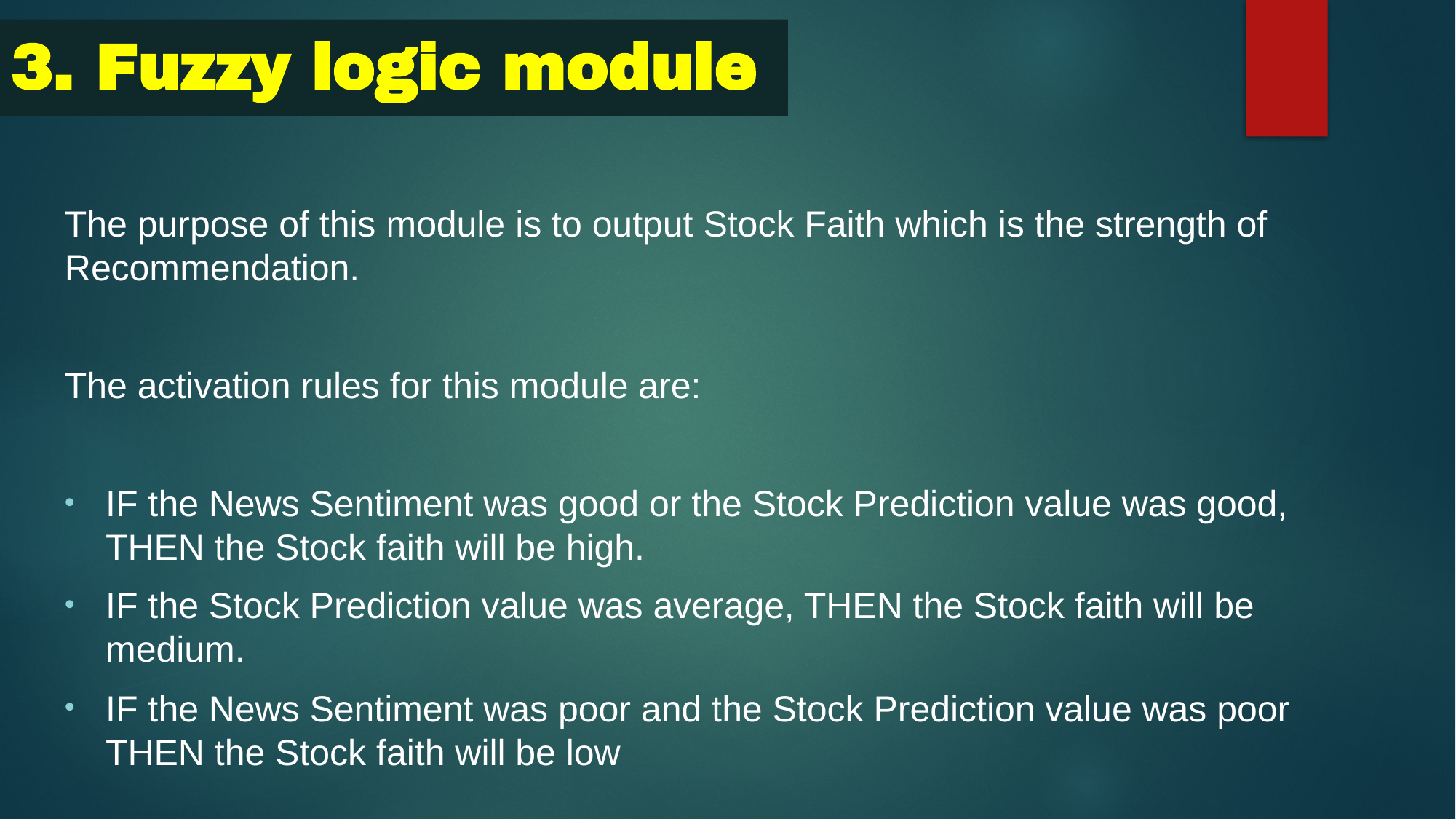

# 3. Fuzzy logic module
The purpose of this module is to output Stock Faith which is the strength of Recommendation.

The activation rules for this module are:

IF the News Sentiment was good or the Stock Prediction value was good, THEN the Stock faith will be high.
IF the Stock Prediction value was average, THEN the Stock faith will be medium.
IF the News Sentiment was poor and the Stock Prediction value was poor THEN the Stock faith will be low